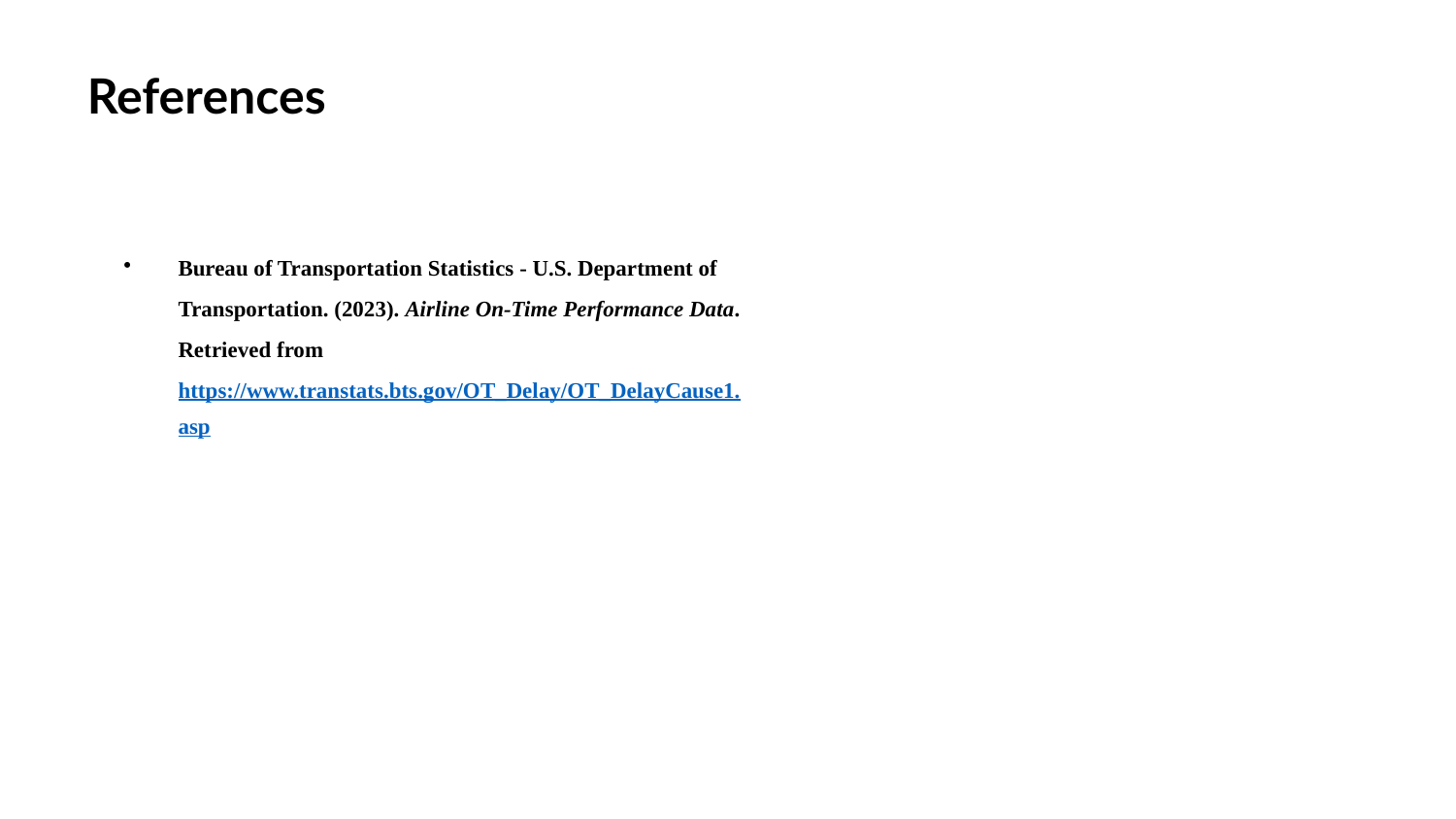

References

Bureau of Transportation Statistics - U.S. Department of Transportation. (2023). Airline On-Time Performance Data. Retrieved from https://www.transtats.bts.gov/OT_Delay/OT_DelayCause1.asp
Photo by Pexels